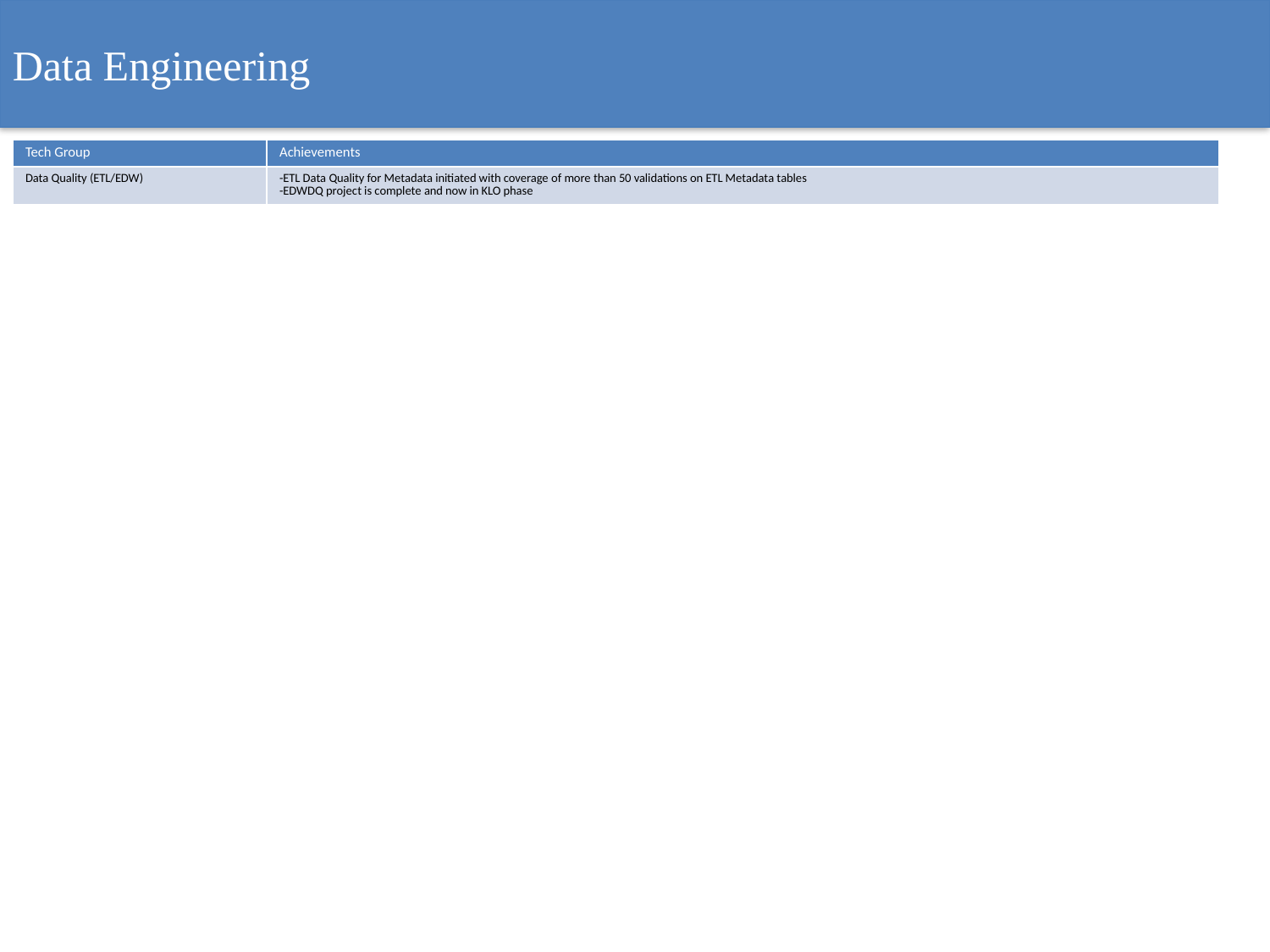

Data Engineering
| Tech Group | Achievements |
| --- | --- |
| Data Quality (ETL/EDW) | -ETL Data Quality for Metadata initiated with coverage of more than 50 validations on ETL Metadata tables -EDWDQ project is complete and now in KLO phase |